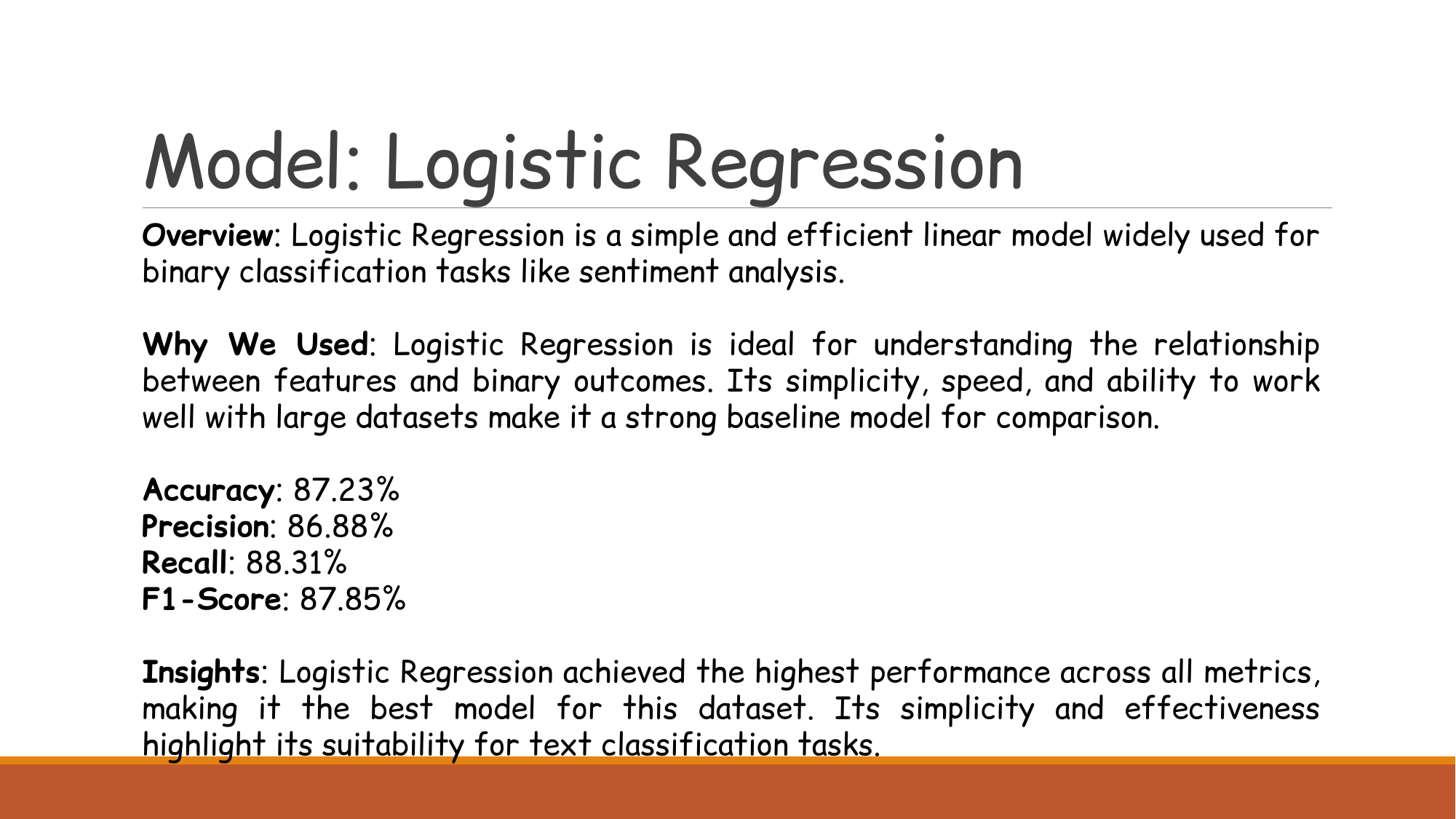

# Model: Logistic Regression
Overview: Logistic Regression is a simple and efficient linear model widely used for binary classification tasks like sentiment analysis.

Why We Used: Logistic Regression is ideal for understanding the relationship between features and binary outcomes. Its simplicity, speed, and ability to work well with large datasets make it a strong baseline model for comparison.

Accuracy: 87.23%
Precision: 86.88%
Recall: 88.31%
F1-Score: 87.85%

Insights: Logistic Regression achieved the highest performance across all metrics, making it the best model for this dataset. Its simplicity and effectiveness highlight its suitability for text classification tasks.